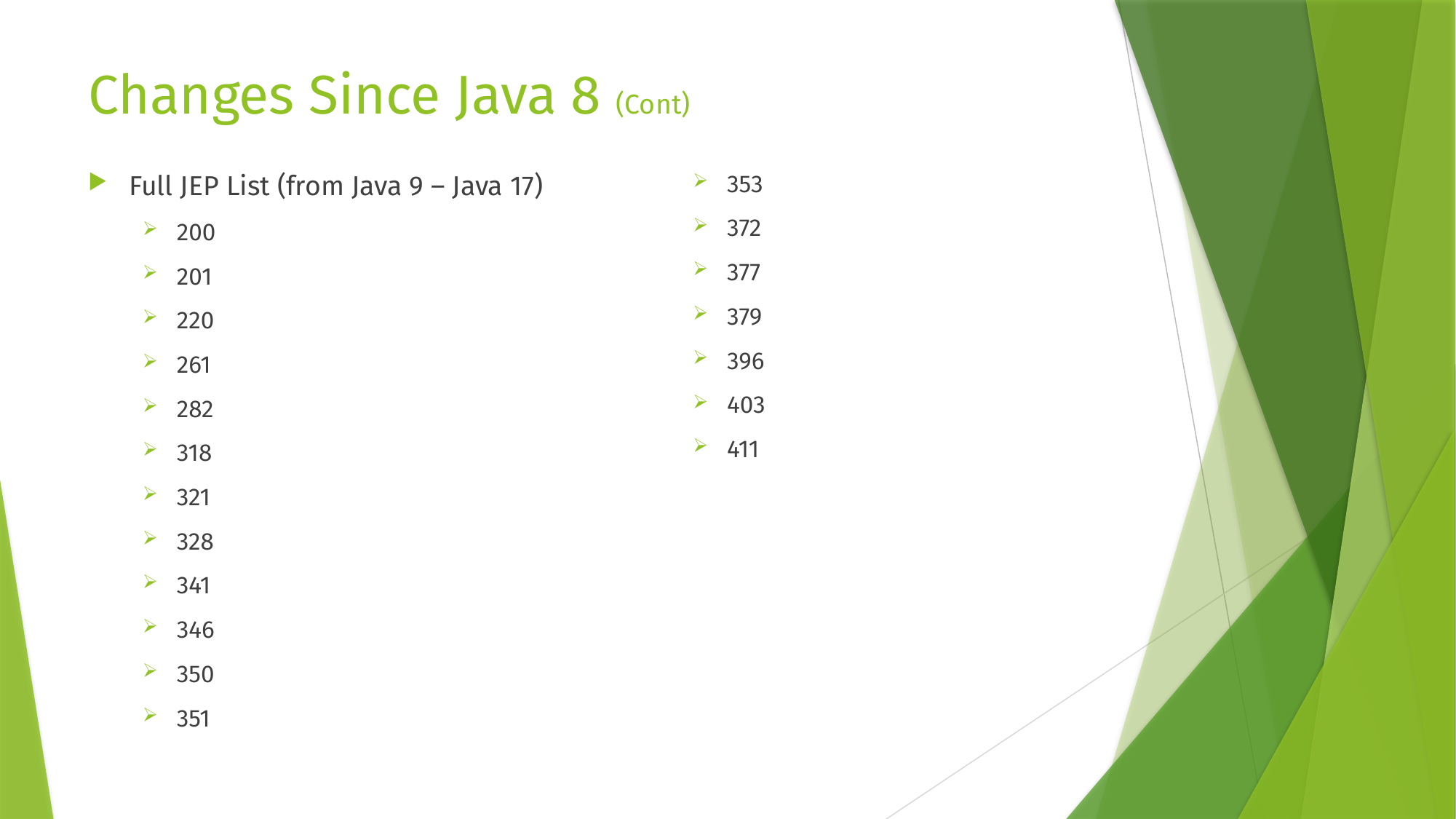

# Changes Since Java 8 (Cont)
Full JEP List (from Java 9 – Java 17)
200
201
220
261
282
318
321
328
341
346
350
351
353
372
377
379
396
403
411